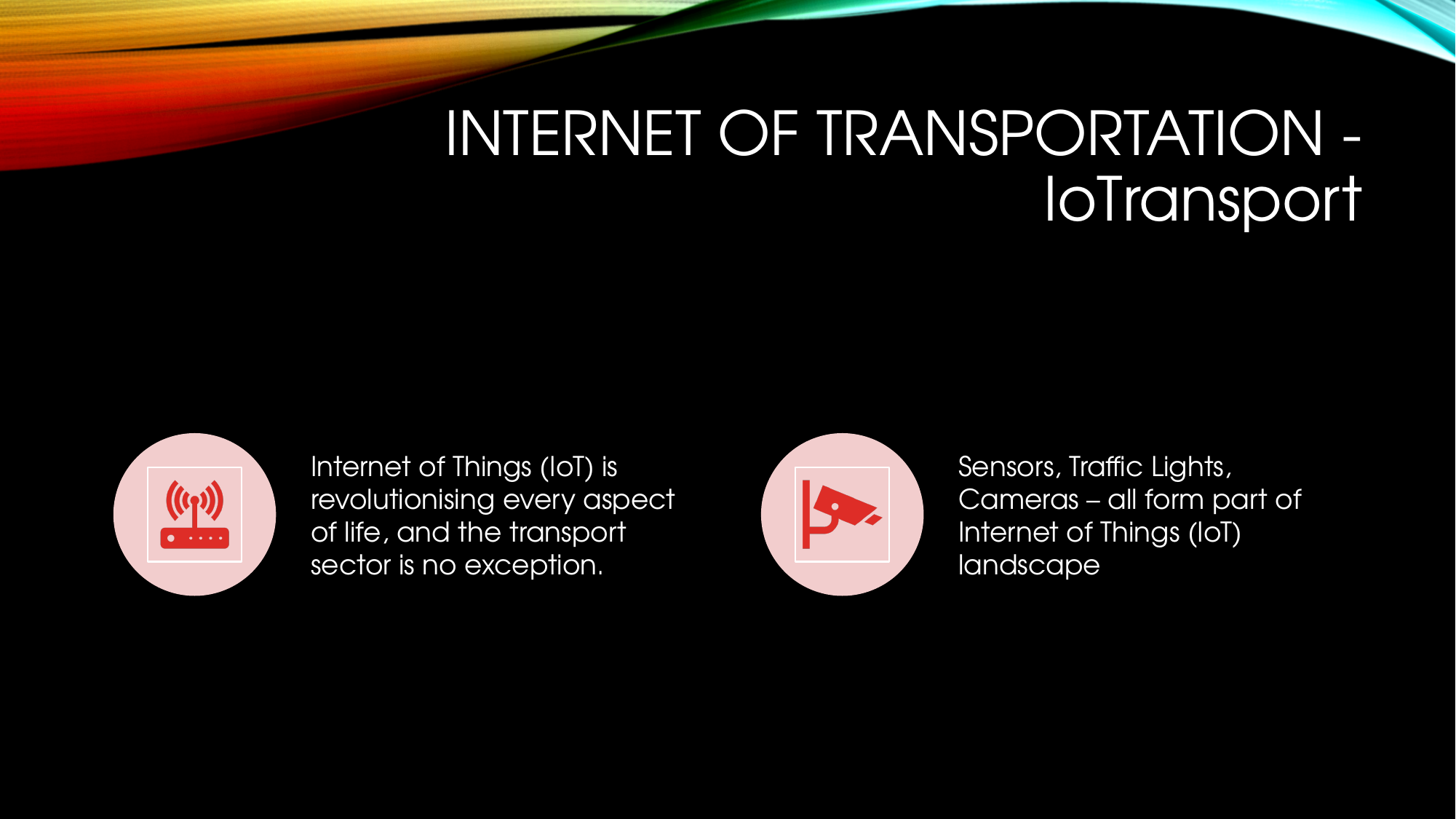

# internet of transportation - iotransport
Internet of Things (IoT) is revolutionising every aspect of life, and the transport sector is no exception.
Sensors, Traffic Lights, Cameras – all form part of Internet of Things (IoT) landscape